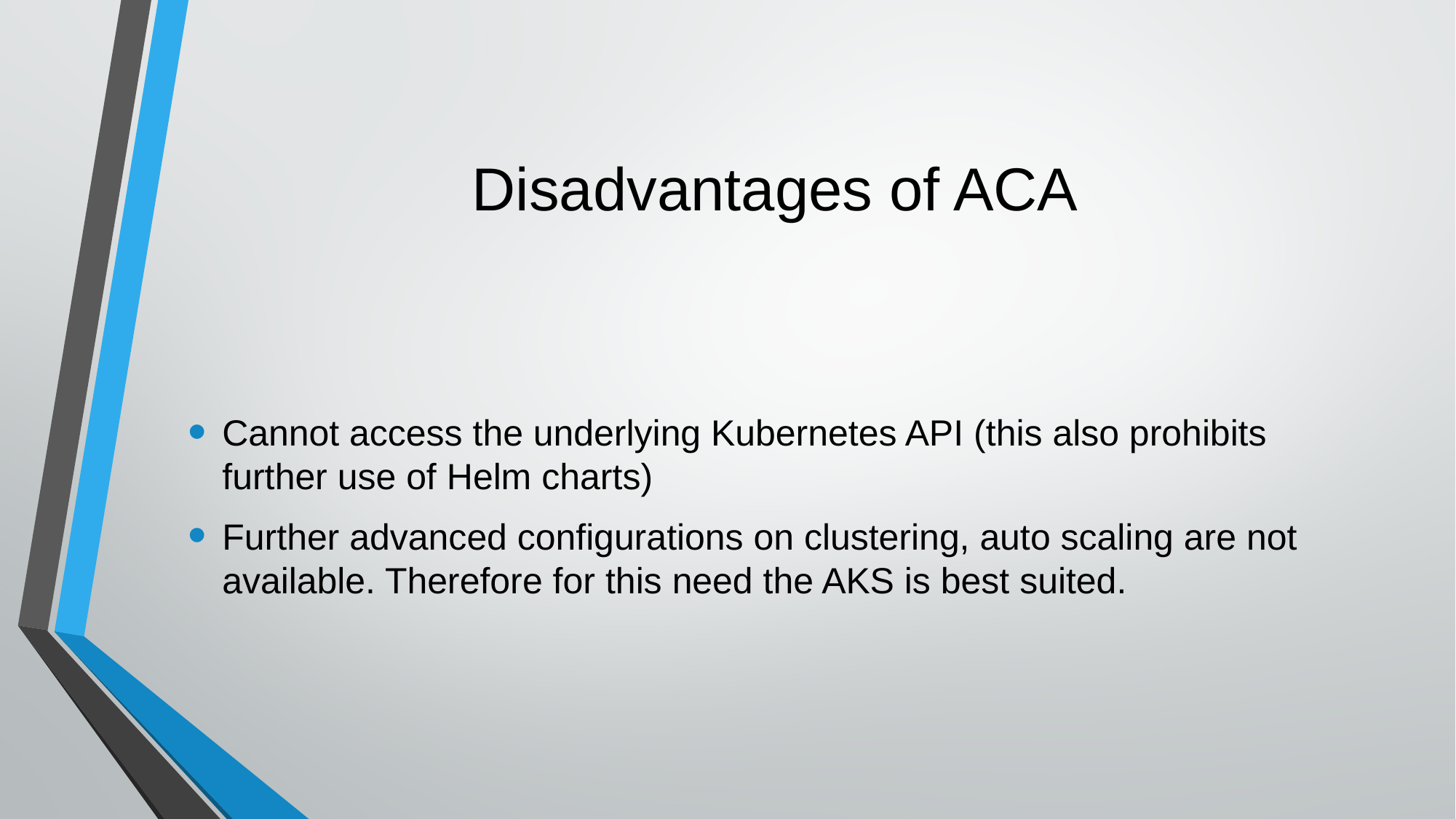

# Disadvantages of ACA
Cannot access the underlying Kubernetes API (this also prohibits further use of Helm charts)
Further advanced configurations on clustering, auto scaling are not available. Therefore for this need the AKS is best suited.